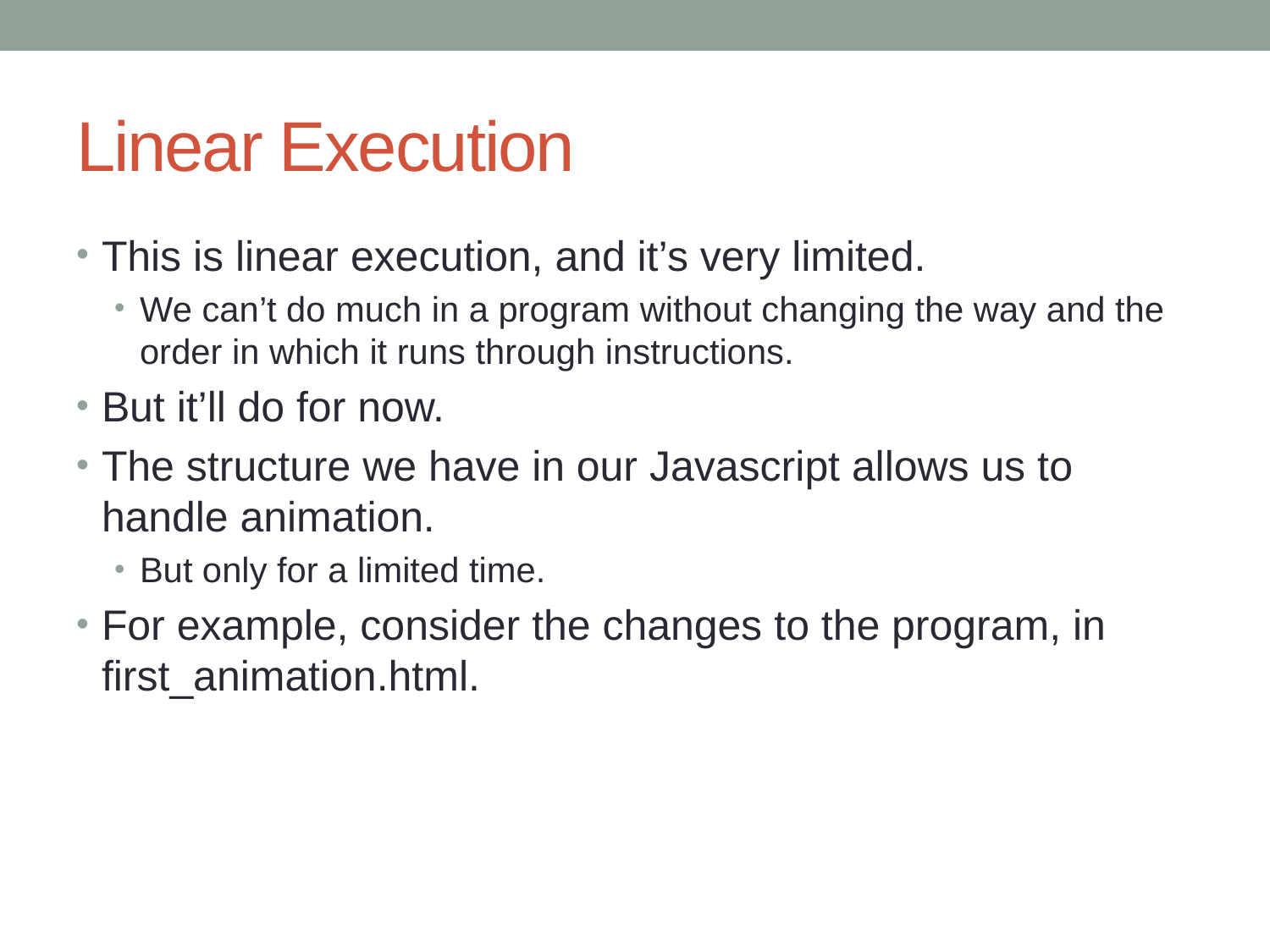

# Linear Execution
This is linear execution, and it’s very limited.
We can’t do much in a program without changing the way and the order in which it runs through instructions.
But it’ll do for now.
The structure we have in our Javascript allows us to handle animation.
But only for a limited time.
For example, consider the changes to the program, in first_animation.html.